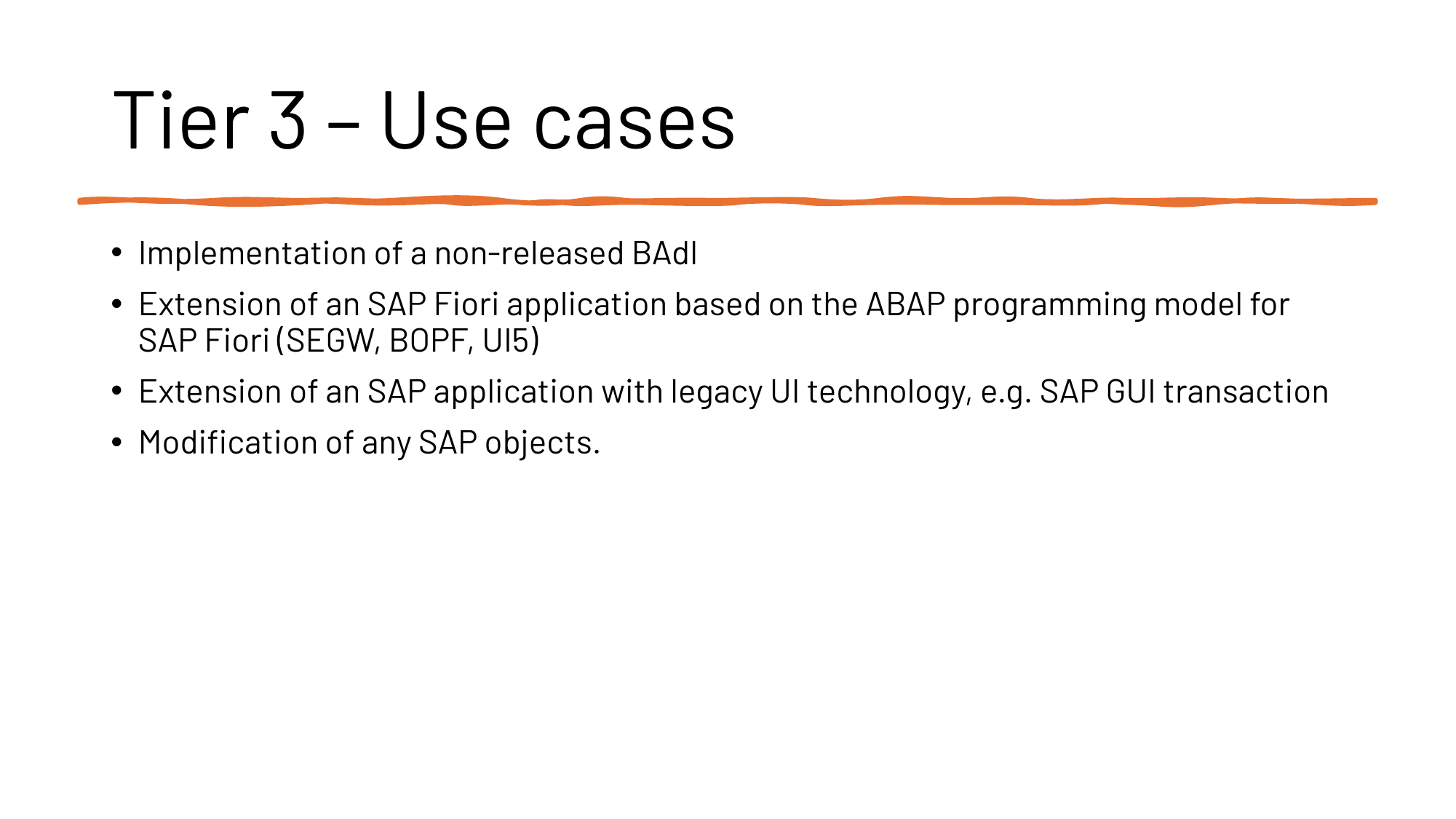

# Tier 3 – Use cases

Implementation of a non-released BAdI
Extension of an SAP Fiori application based on the ABAP programming model for SAP Fiori (SEGW, BOPF, UI5)
Extension of an SAP application with legacy UI technology, e.g. SAP GUI transaction
Modification of any SAP objects.